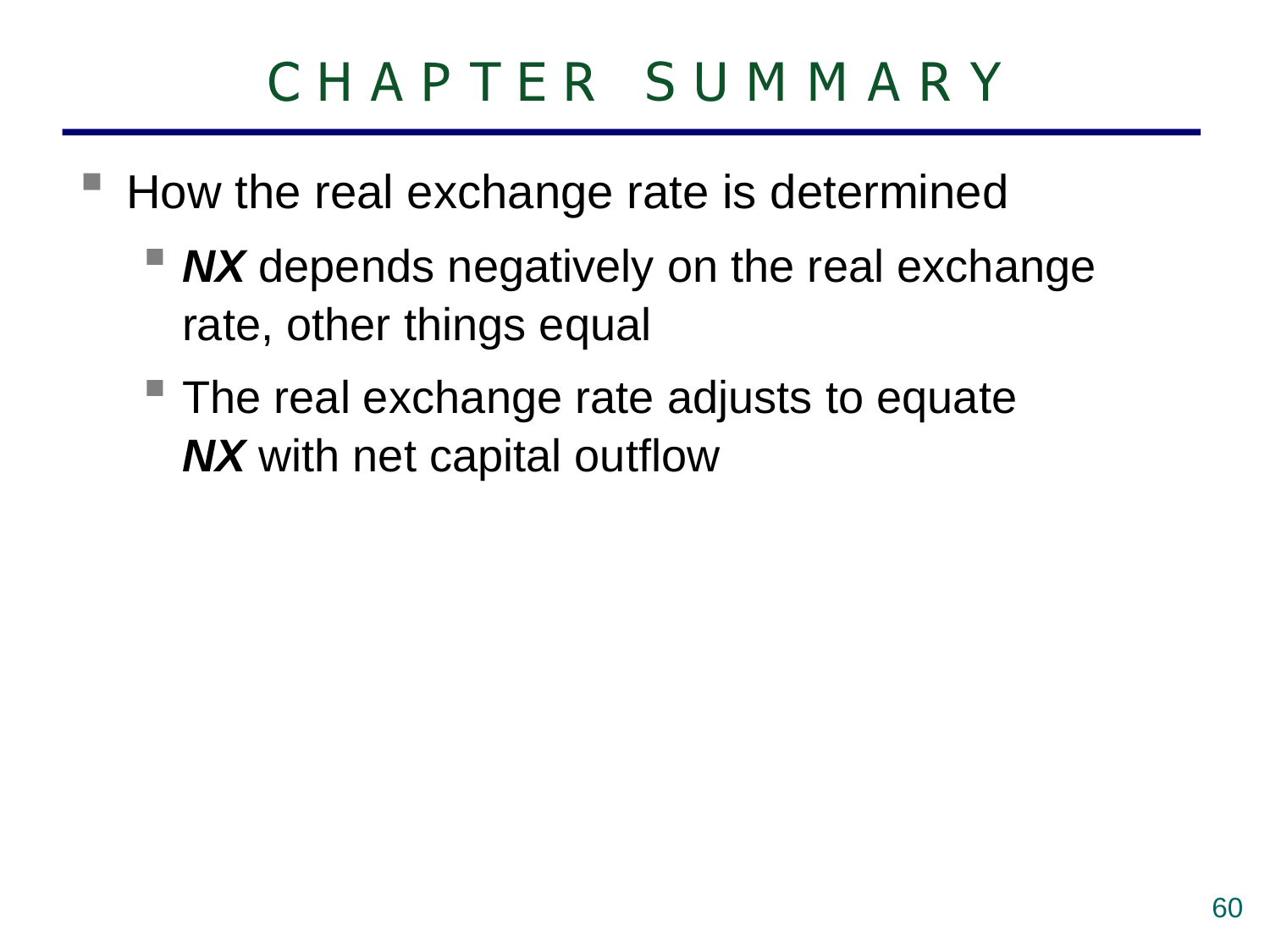

# CHAPTER SUMMARY

How the real exchange rate is determined
NX depends negatively on the real exchange rate, other things equal
The real exchange rate adjusts to equate
NX with net capital outflow
60